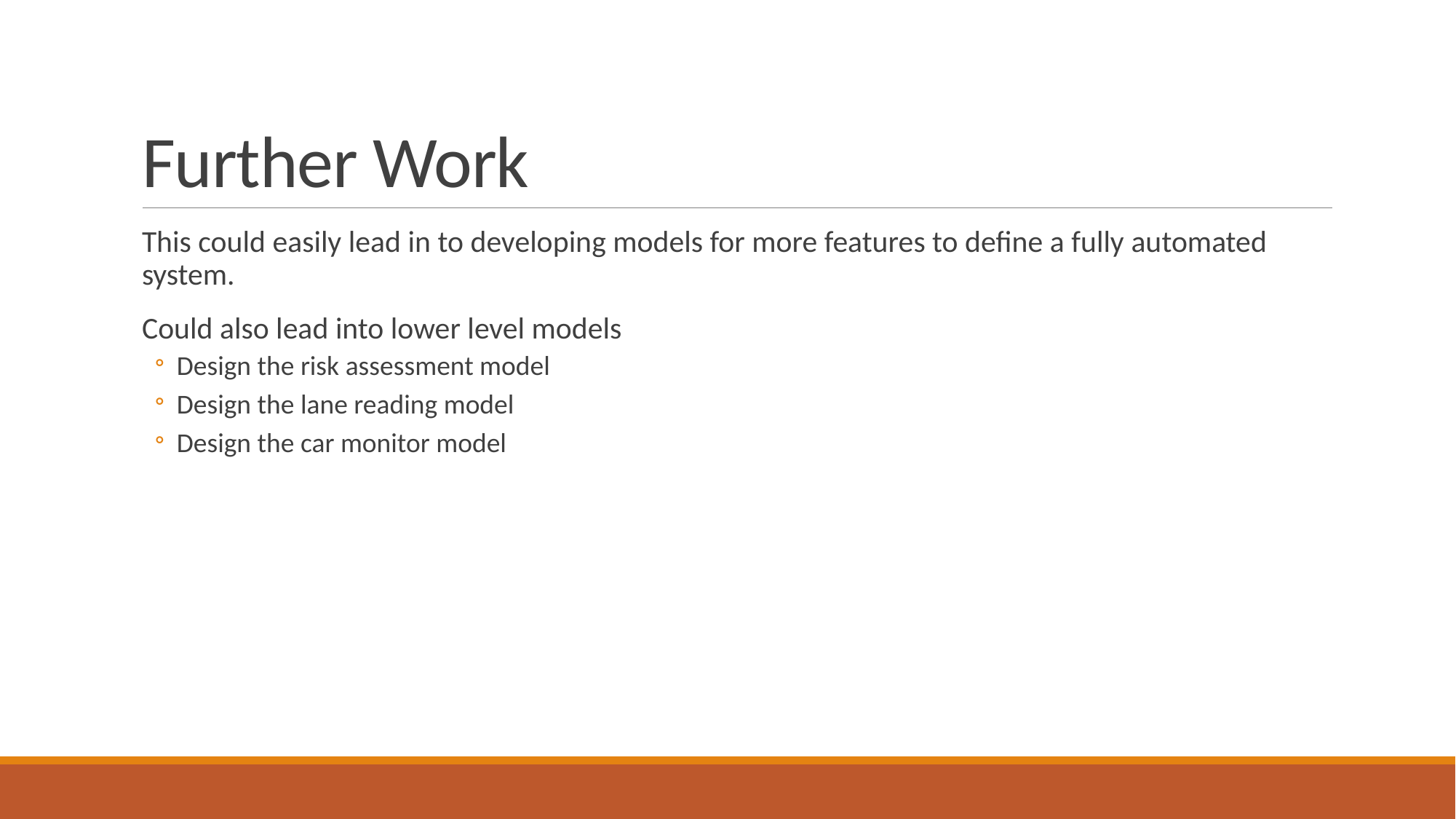

# Further Work
This could easily lead in to developing models for more features to define a fully automated system.
Could also lead into lower level models
Design the risk assessment model
Design the lane reading model
Design the car monitor model